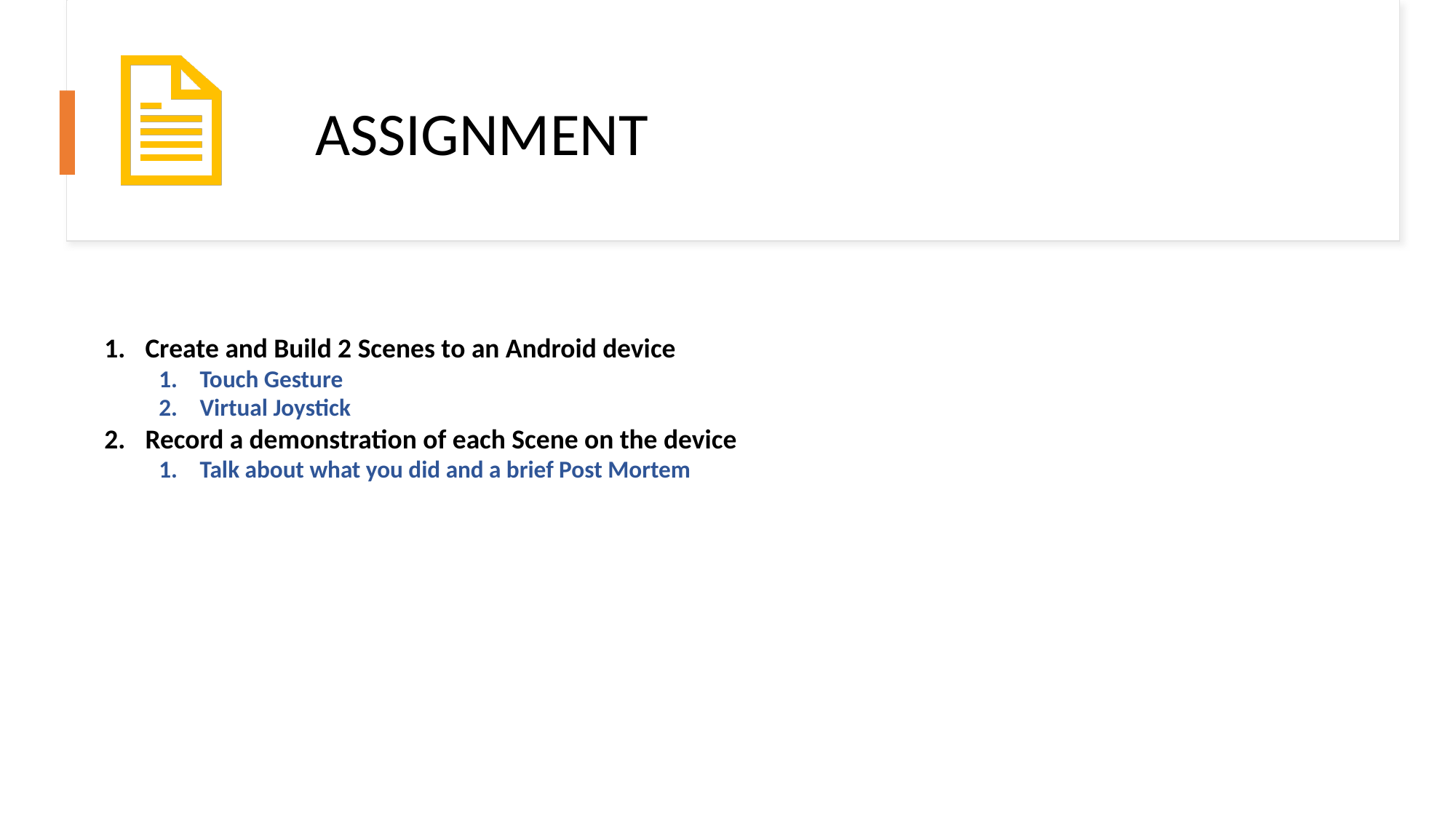

# ASSIGNMENT

Create and Build 2 Scenes to an Android device
Touch Gesture
Virtual Joystick
Record a demonstration of each Scene on the device
Talk about what you did and a brief Post Mortem